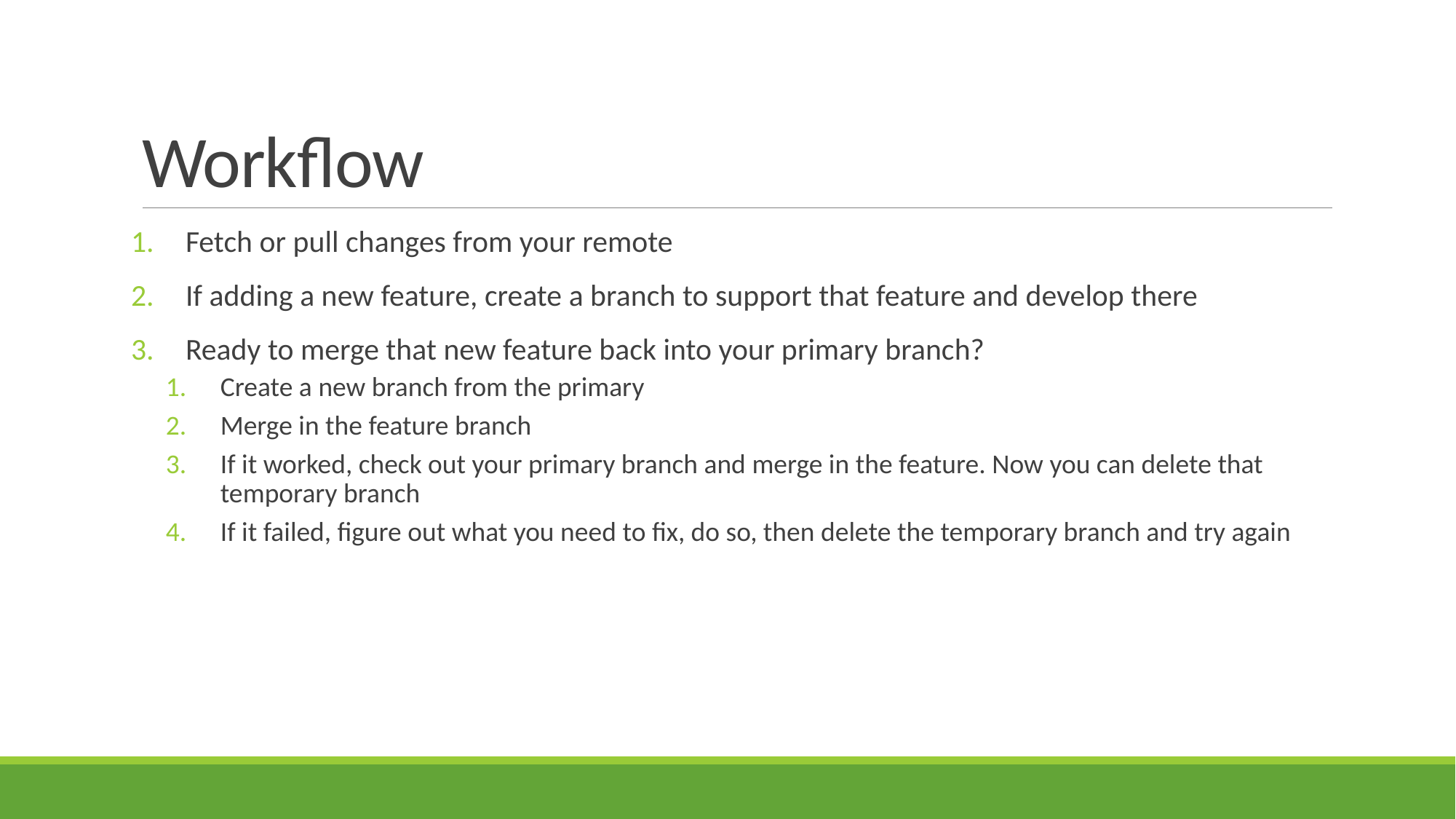

# Workflow
Fetch or pull changes from your remote
If adding a new feature, create a branch to support that feature and develop there
Ready to merge that new feature back into your primary branch?
Create a new branch from the primary
Merge in the feature branch
If it worked, check out your primary branch and merge in the feature. Now you can delete that temporary branch
If it failed, figure out what you need to fix, do so, then delete the temporary branch and try again